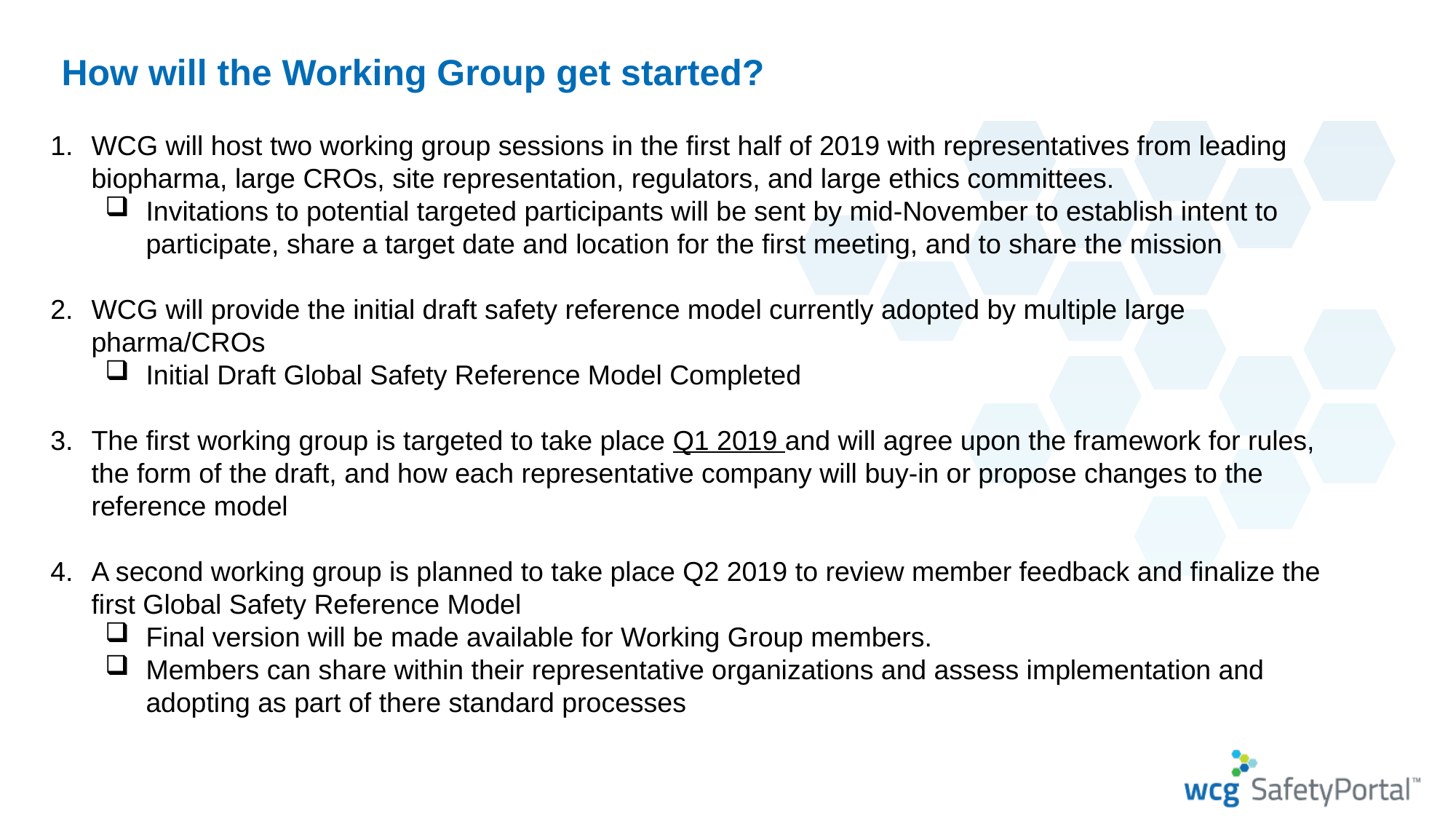

# How will the Working Group get started?
WCG will host two working group sessions in the first half of 2019 with representatives from leading biopharma, large CROs, site representation, regulators, and large ethics committees.
Invitations to potential targeted participants will be sent by mid-November to establish intent to participate, share a target date and location for the first meeting, and to share the mission

WCG will provide the initial draft safety reference model currently adopted by multiple large pharma/CROs
Initial Draft Global Safety Reference Model Completed

The first working group is targeted to take place Q1 2019 and will agree upon the framework for rules, the form of the draft, and how each representative company will buy-in or propose changes to the reference model

A second working group is planned to take place Q2 2019 to review member feedback and finalize the first Global Safety Reference Model
Final version will be made available for Working Group members.
Members can share within their representative organizations and assess implementation and adopting as part of there standard processes